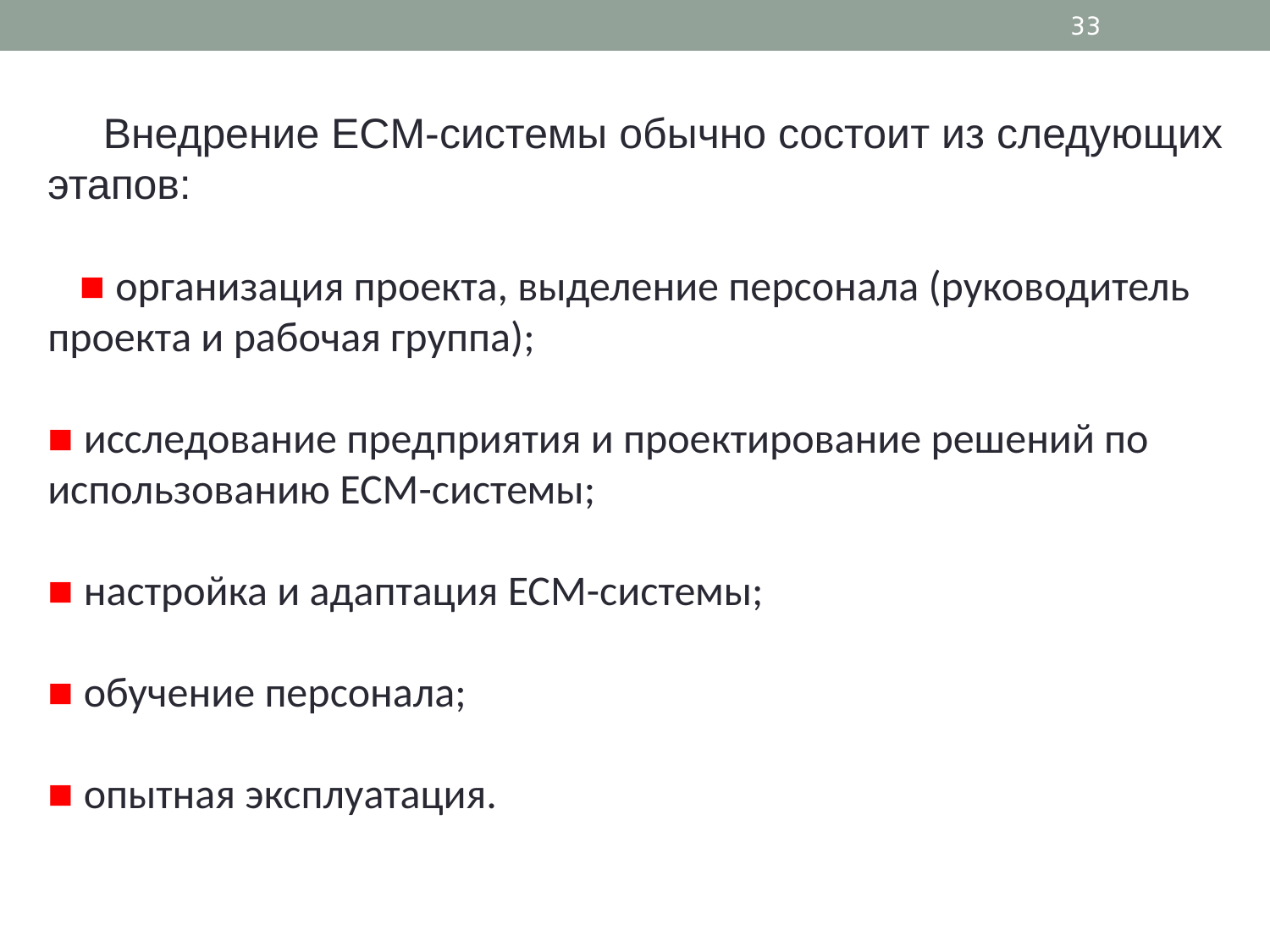

33
  Внедрение ECM-системы обычно состоит из следующих этапов:

■ организация проекта, выделение персонала (руководитель проекта и рабочая группа);

■ исследование предприятия и проектирование решений по использованию ECM-системы;

■ настройка и адаптация ECM-системы;

■ обучение персонала;

■ опытная эксплуатация.